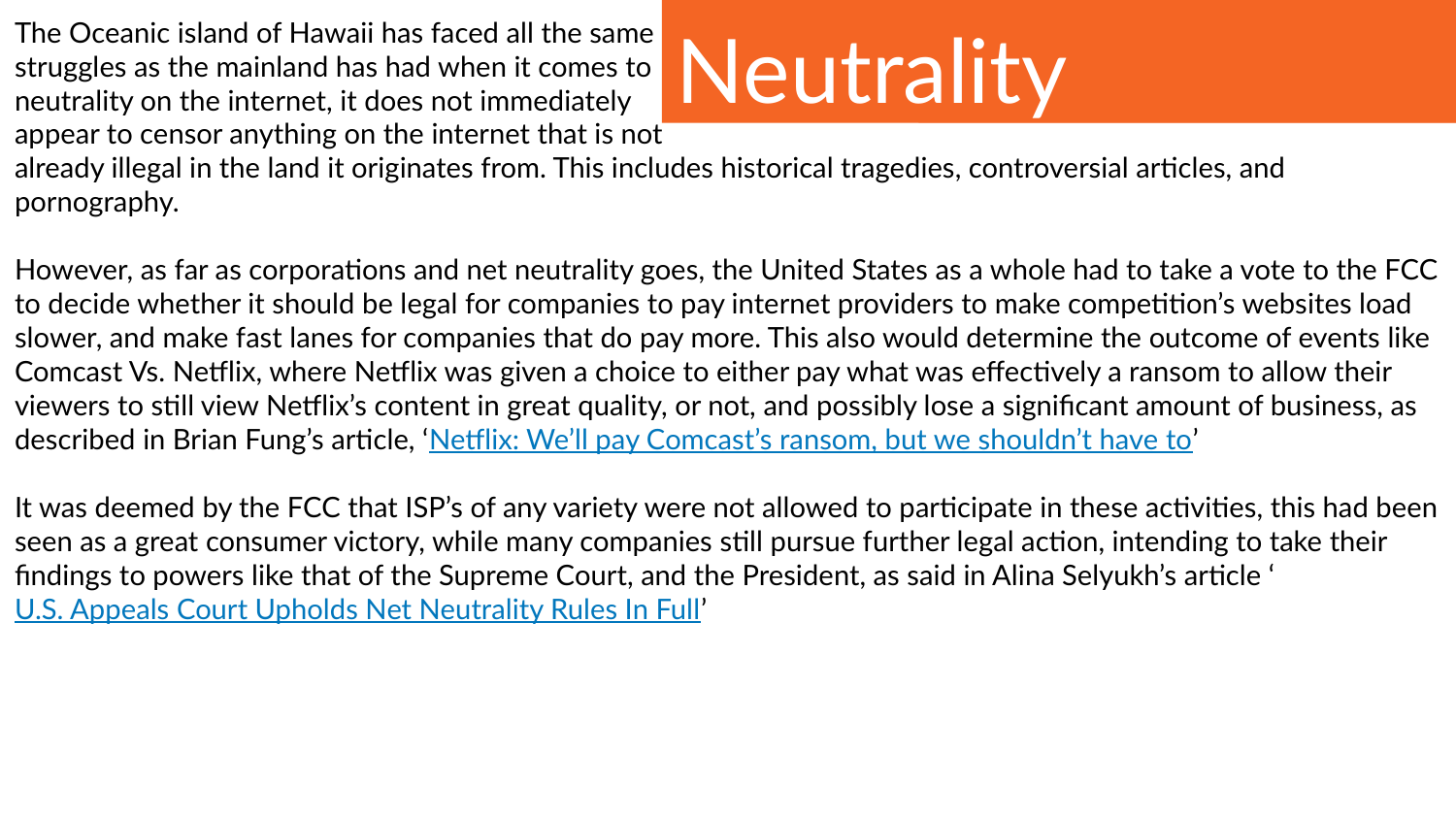

# Neutrality

The Oceanic island of Hawaii has faced all the same
struggles as the mainland has had when it comes to
neutrality on the internet, it does not immediately
appear to censor anything on the internet that is not
already illegal in the land it originates from. This includes historical tragedies, controversial articles, and pornography.

However, as far as corporations and net neutrality goes, the United States as a whole had to take a vote to the FCC to decide whether it should be legal for companies to pay internet providers to make competition’s websites load slower, and make fast lanes for companies that do pay more. This also would determine the outcome of events like Comcast Vs. Netflix, where Netflix was given a choice to either pay what was effectively a ransom to allow their viewers to still view Netflix’s content in great quality, or not, and possibly lose a significant amount of business, as described in Brian Fung’s article, ‘Netflix: We’ll pay Comcast’s ransom, but we shouldn’t have to’

It was deemed by the FCC that ISP’s of any variety were not allowed to participate in these activities, this had been seen as a great consumer victory, while many companies still pursue further legal action, intending to take their findings to powers like that of the Supreme Court, and the President, as said in Alina Selyukh’s article ‘U.S. Appeals Court Upholds Net Neutrality Rules In Full’